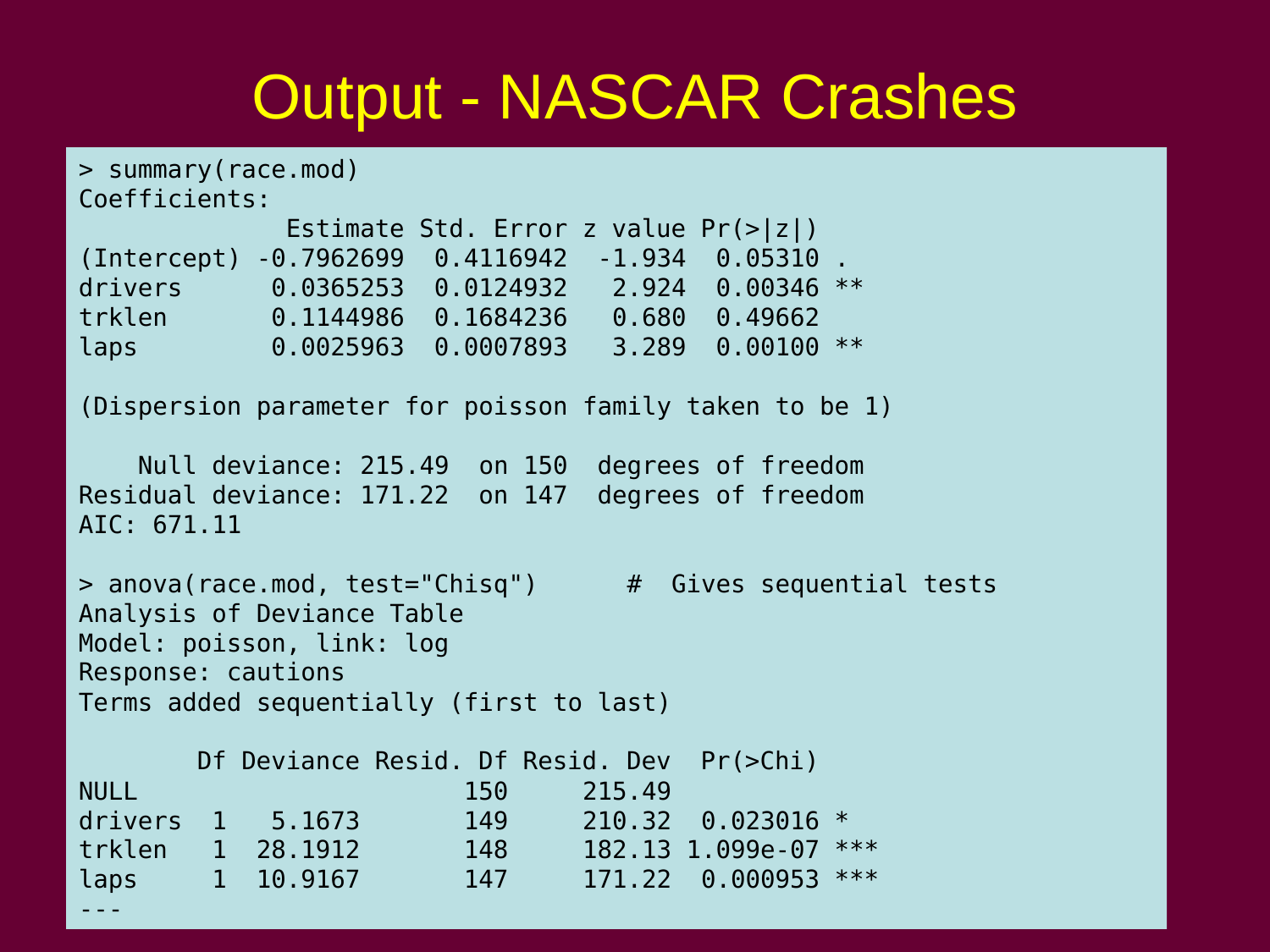

# Output - NASCAR Crashes
> summary(race.mod)
Coefficients:
              Estimate Std. Error z value Pr(>|z|)
(Intercept) -0.7962699  0.4116942  -1.934  0.05310 .
drivers      0.0365253  0.0124932   2.924  0.00346 **
trklen       0.1144986  0.1684236   0.680  0.49662
laps         0.0025963  0.0007893   3.289  0.00100 **

(Dispersion parameter for poisson family taken to be 1)

    Null deviance: 215.49  on 150  degrees of freedom
Residual deviance: 171.22  on 147  degrees of freedom
AIC: 671.11

> anova(race.mod, test="Chisq")      #  Gives sequential tests
Analysis of Deviance Table
Model: poisson, link: log
Response: cautions
Terms added sequentially (first to last)

        Df Deviance Resid. Df Resid. Dev  Pr(>Chi)
NULL                      150     215.49
drivers  1   5.1673       149     210.32  0.023016 *
trklen   1  28.1912       148     182.13 1.099e-07 ***
laps     1  10.9167       147     171.22  0.000953 ***
---